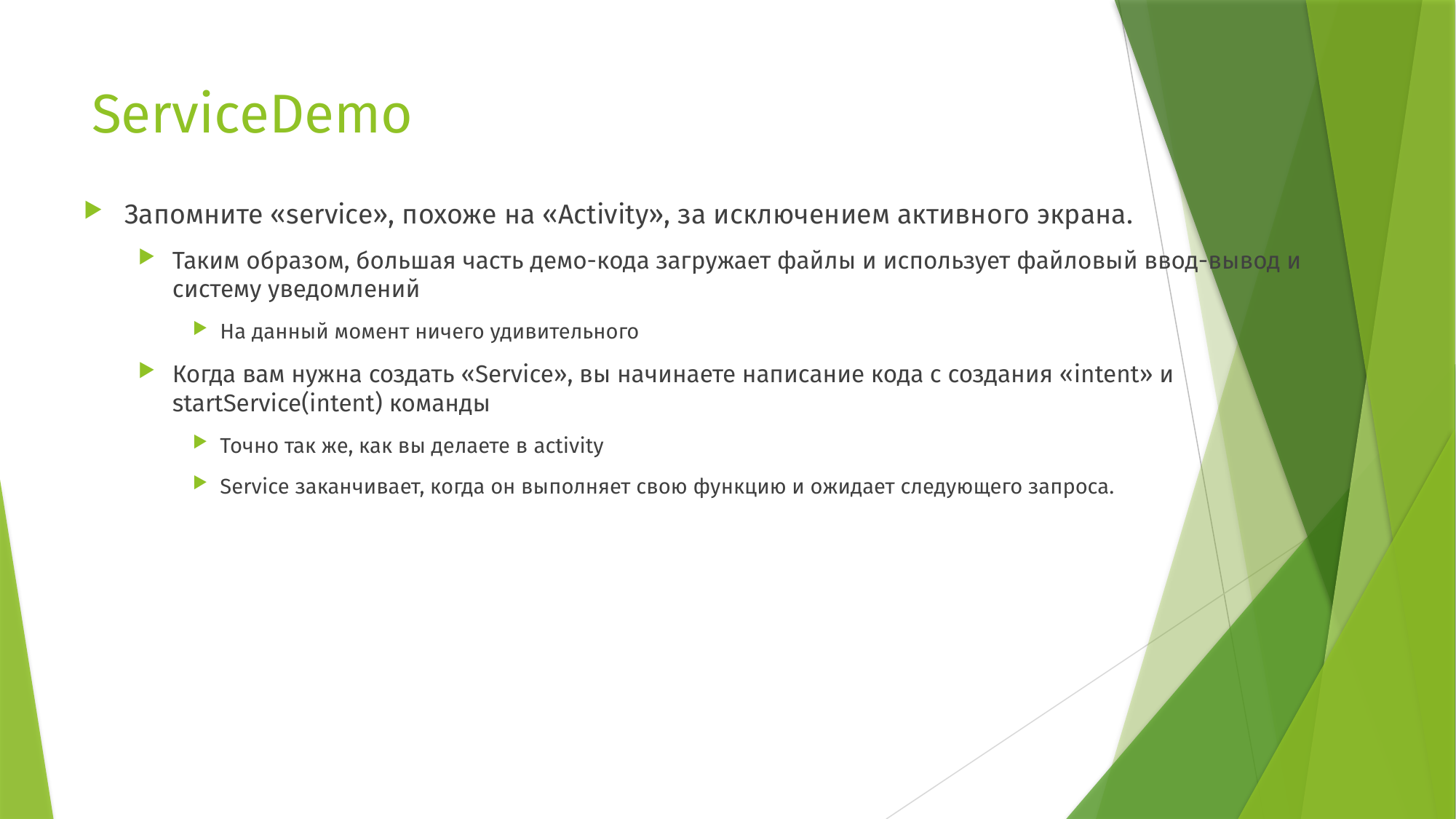

# ServiceDemo
Запомните «service», похоже на «Activity», за исключением активного экрана.
Таким образом, большая часть демо-кода загружает файлы и использует файловый ввод-вывод и систему уведомлений
На данный момент ничего удивительного
Когда вам нужна создать «Service», вы начинаете написание кода с создания «intent» и startService(intent) команды
Точно так же, как вы делаете в activity
Service заканчивает, когда он выполняет свою функцию и ожидает следующего запроса.